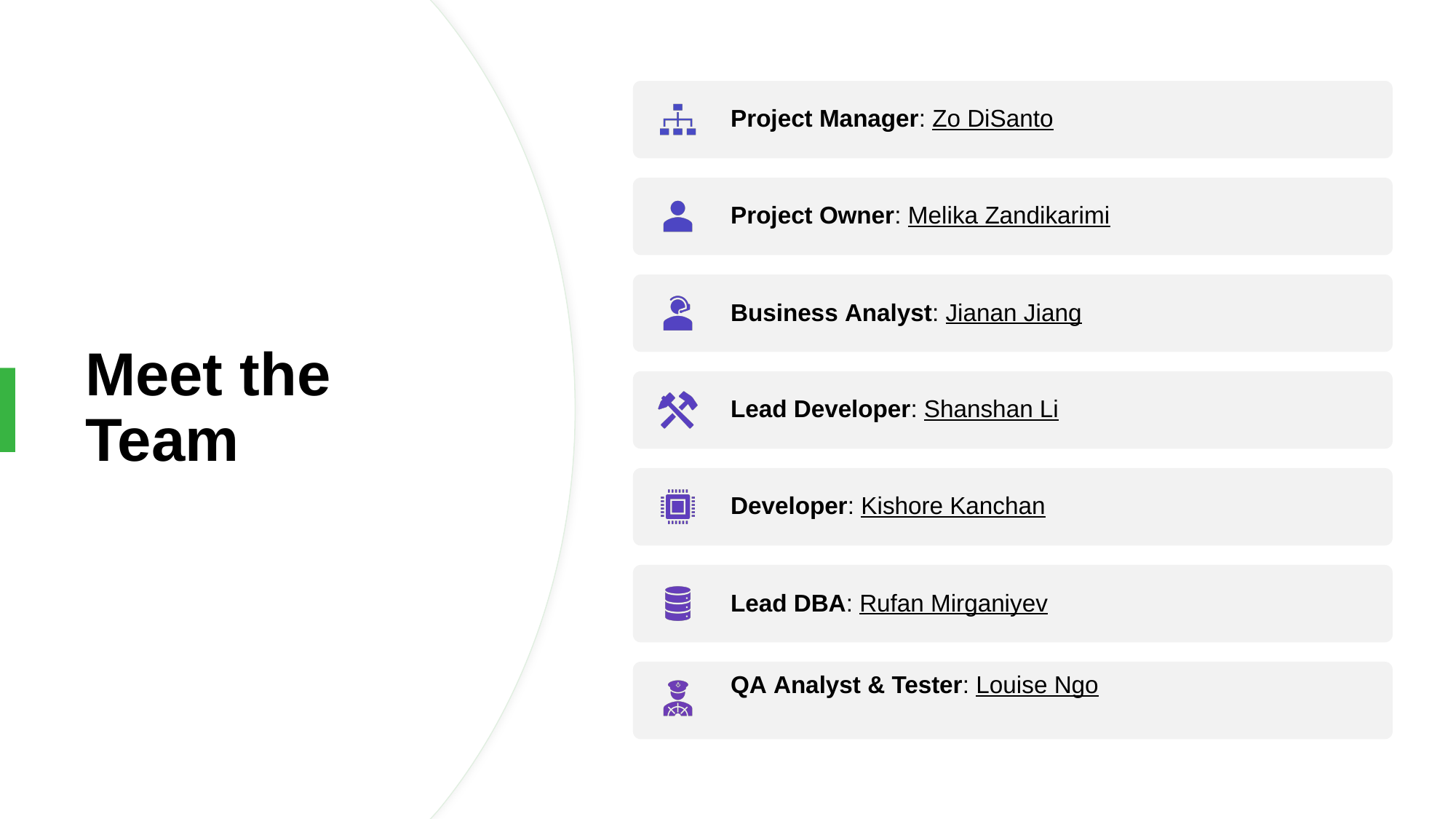

Project Manager: Zo DiSanto

Project Owner: Melika Zandikarimi

Business Analyst: Jianan Jiang

Lead Developer: Shanshan Li

Developer: Kishore Kanchan

Lead DBA: Rufan Mirganiyev

QA Analyst & Tester: Louise Ngo

# Meet the Team